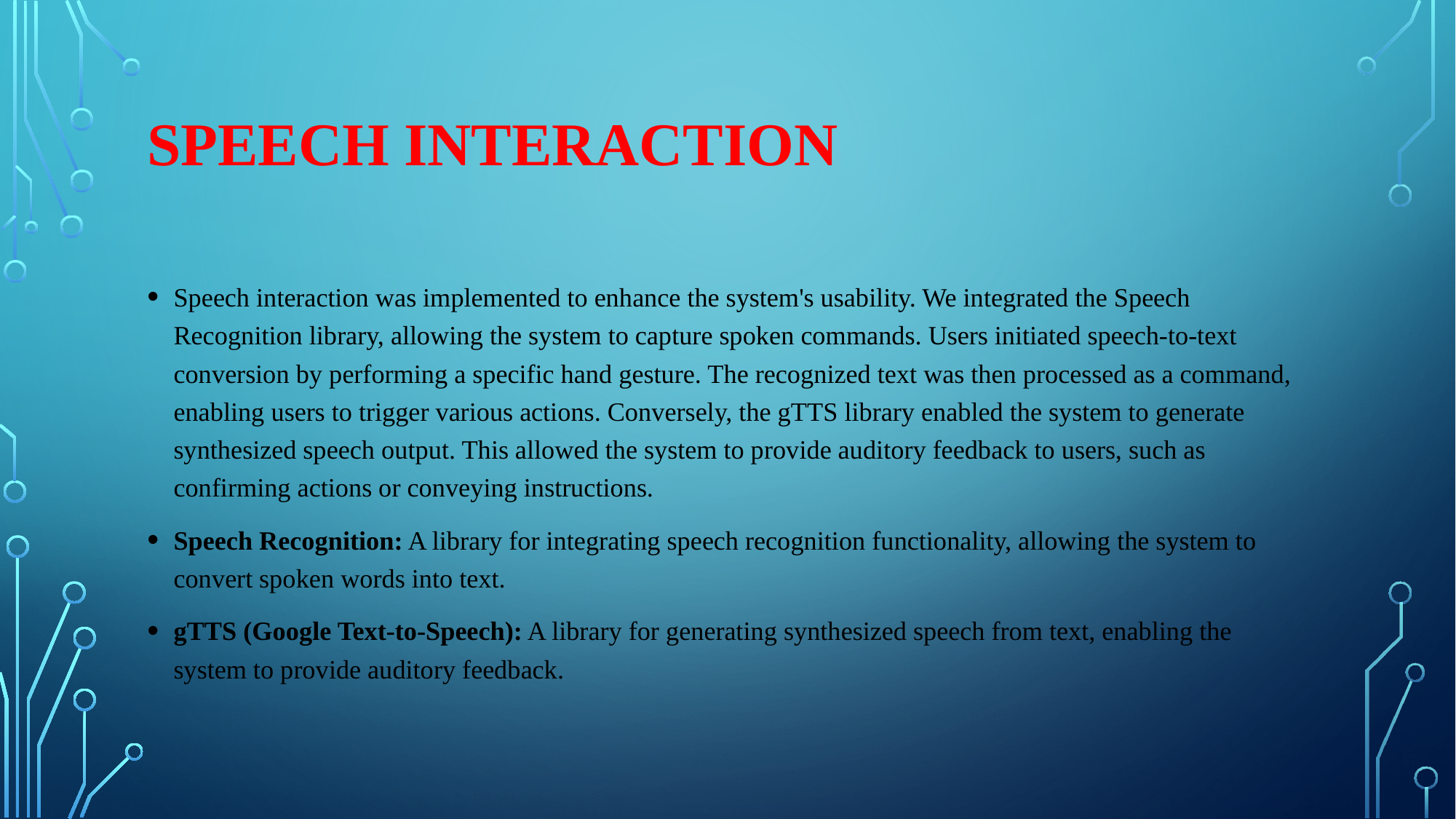

# Speech Interaction
Speech interaction was implemented to enhance the system's usability. We integrated the Speech Recognition library, allowing the system to capture spoken commands. Users initiated speech-to-text conversion by performing a specific hand gesture. The recognized text was then processed as a command, enabling users to trigger various actions. Conversely, the gTTS library enabled the system to generate synthesized speech output. This allowed the system to provide auditory feedback to users, such as confirming actions or conveying instructions.
Speech Recognition: A library for integrating speech recognition functionality, allowing the system to convert spoken words into text.
gTTS (Google Text-to-Speech): A library for generating synthesized speech from text, enabling the system to provide auditory feedback.